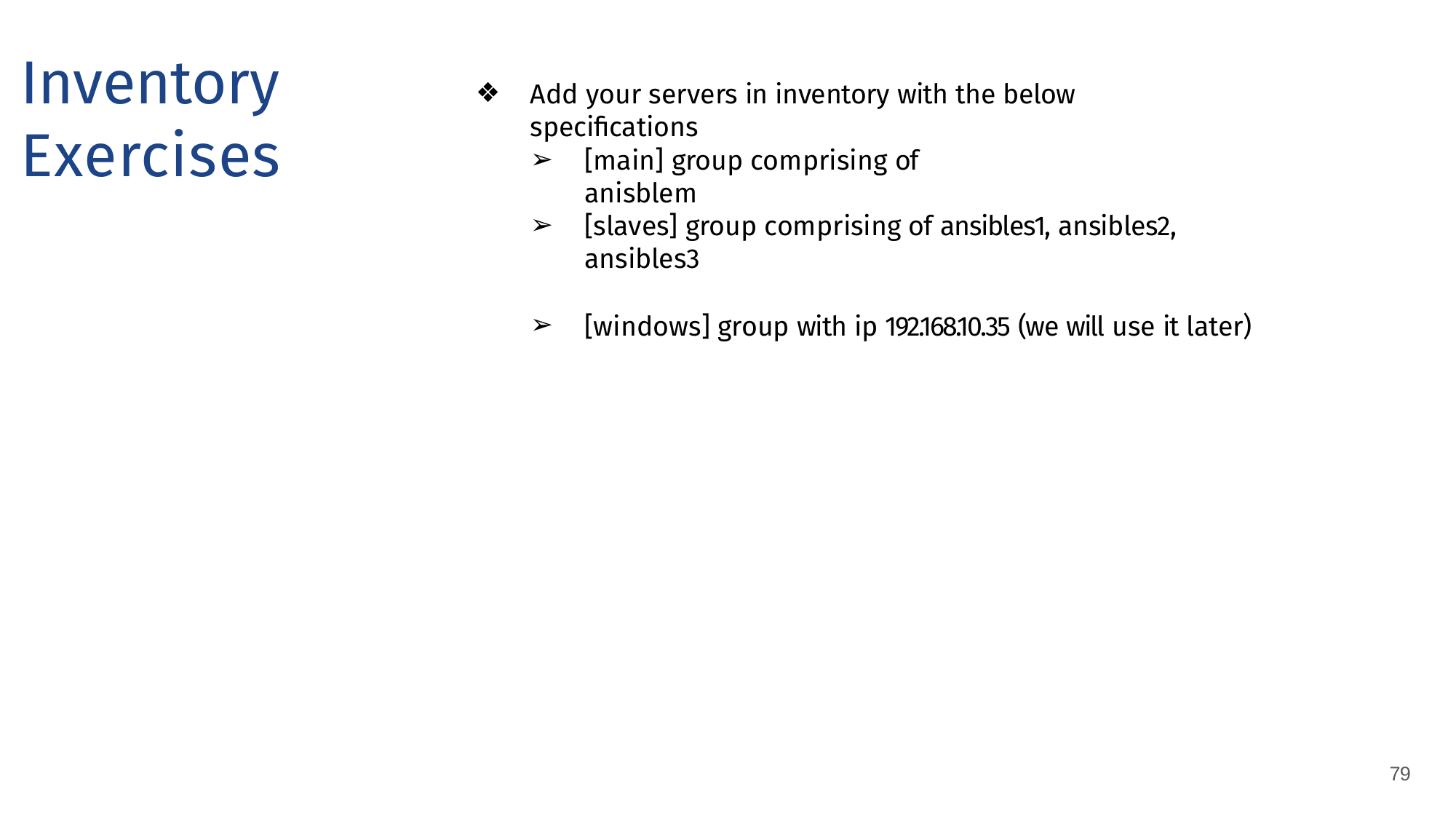

# Inventory Exercises
Add your servers in inventory with the below specifications
[main] group comprising of anisblem
[slaves] group comprising of ansibles1, ansibles2, ansibles3

[windows] group with ip 192.168.10.35 (we will use it later)
79